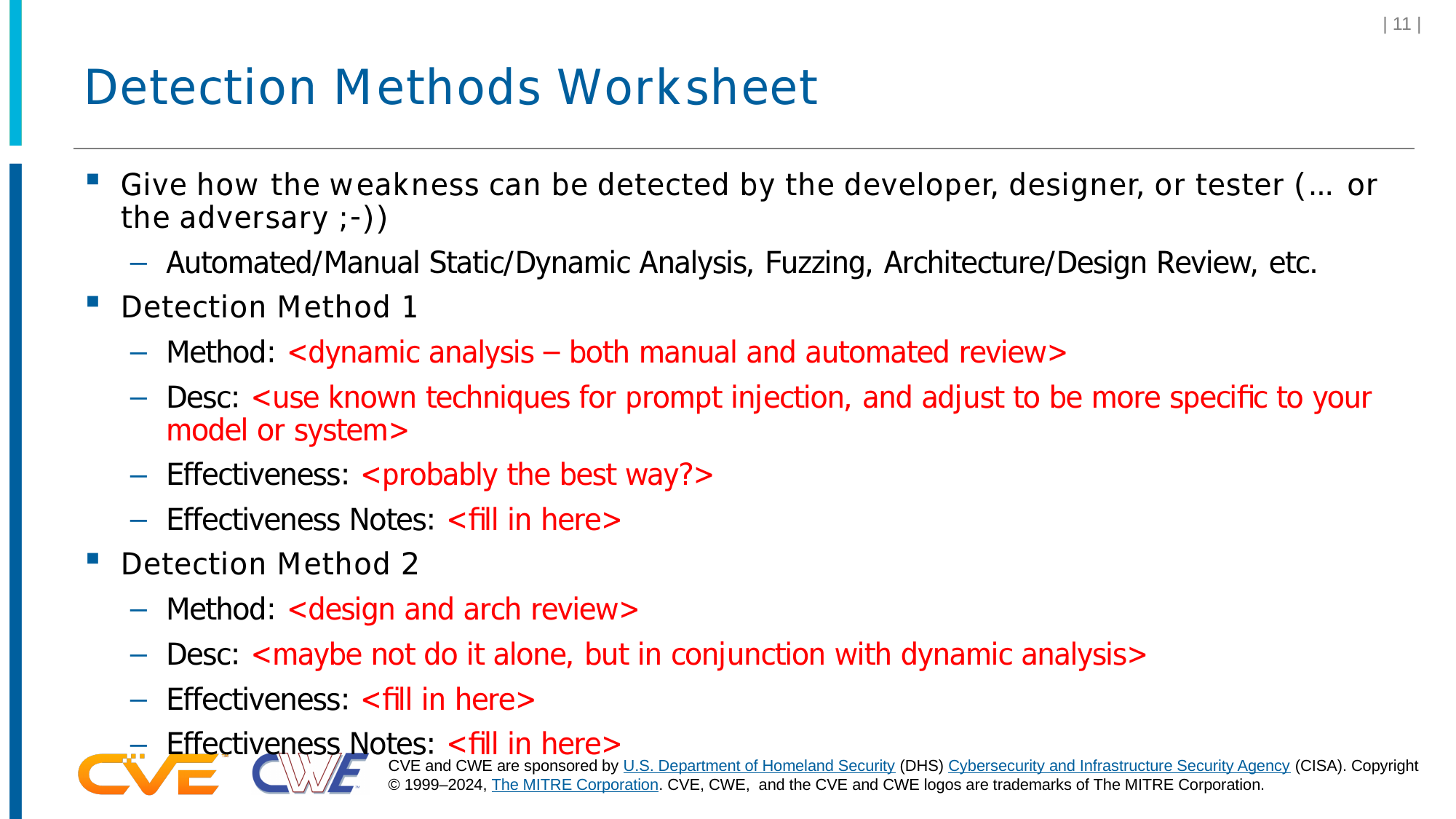

| 11 |
# Detection Methods Worksheet
Give how the weakness can be detected by the developer, designer, or tester (… or the adversary ;-))
Automated/Manual Static/Dynamic Analysis, Fuzzing, Architecture/Design Review, etc.
Detection Method 1
Method: <dynamic analysis – both manual and automated review>
Desc: <use known techniques for prompt injection, and adjust to be more specific to your model or system>
Effectiveness: <probably the best way?>
Effectiveness Notes: <fill in here>
Detection Method 2
Method: <design and arch review>
Desc: <maybe not do it alone, but in conjunction with dynamic analysis>
Effectiveness: <fill in here>
Effectiveness Notes: <fill in here>